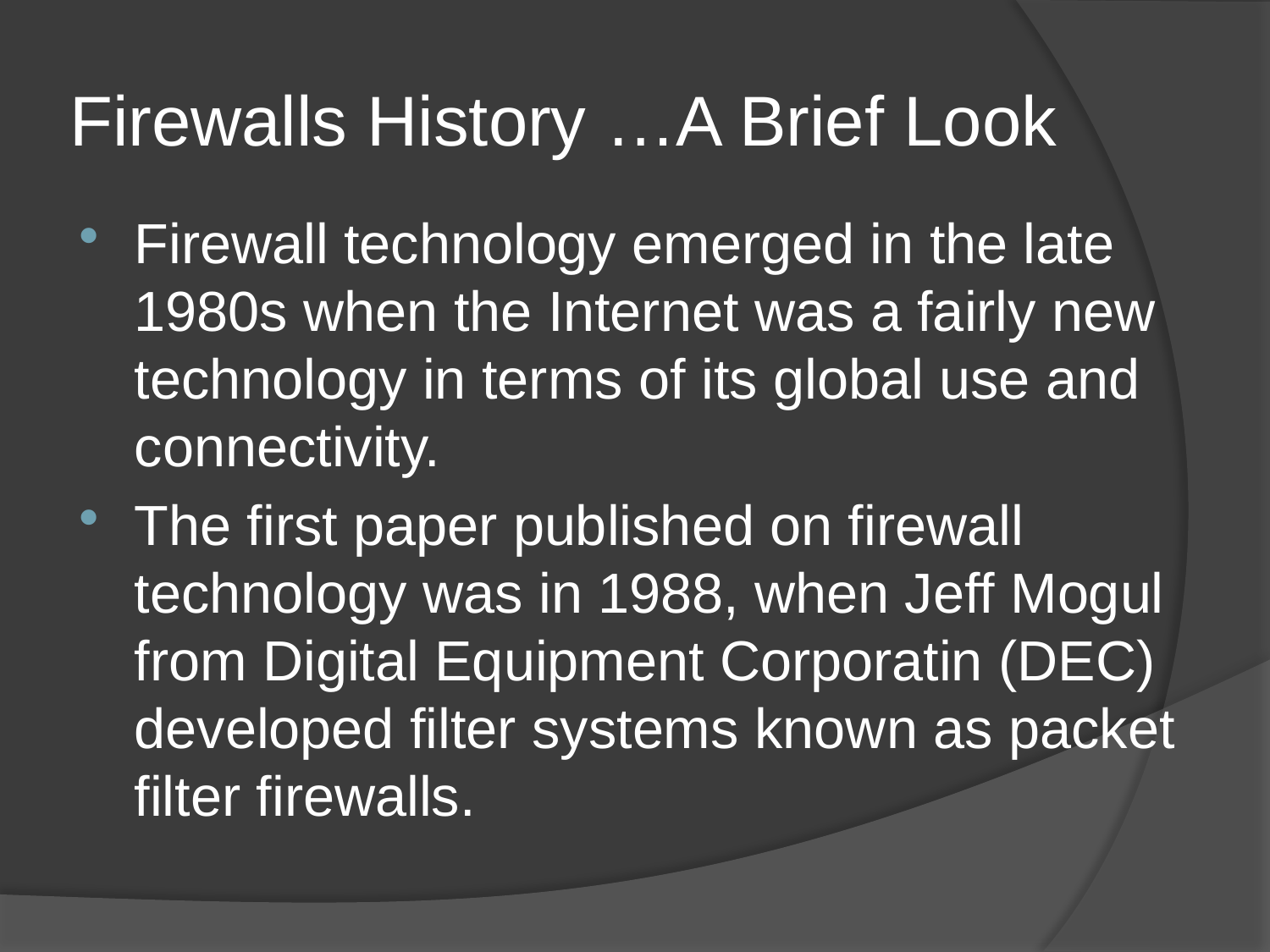

# Firewalls History …A Brief Look
Firewall technology emerged in the late 1980s when the Internet was a fairly new technology in terms of its global use and connectivity.
The first paper published on firewall technology was in 1988, when Jeff Mogul from Digital Equipment Corporatin (DEC) developed filter systems known as packet filter firewalls.